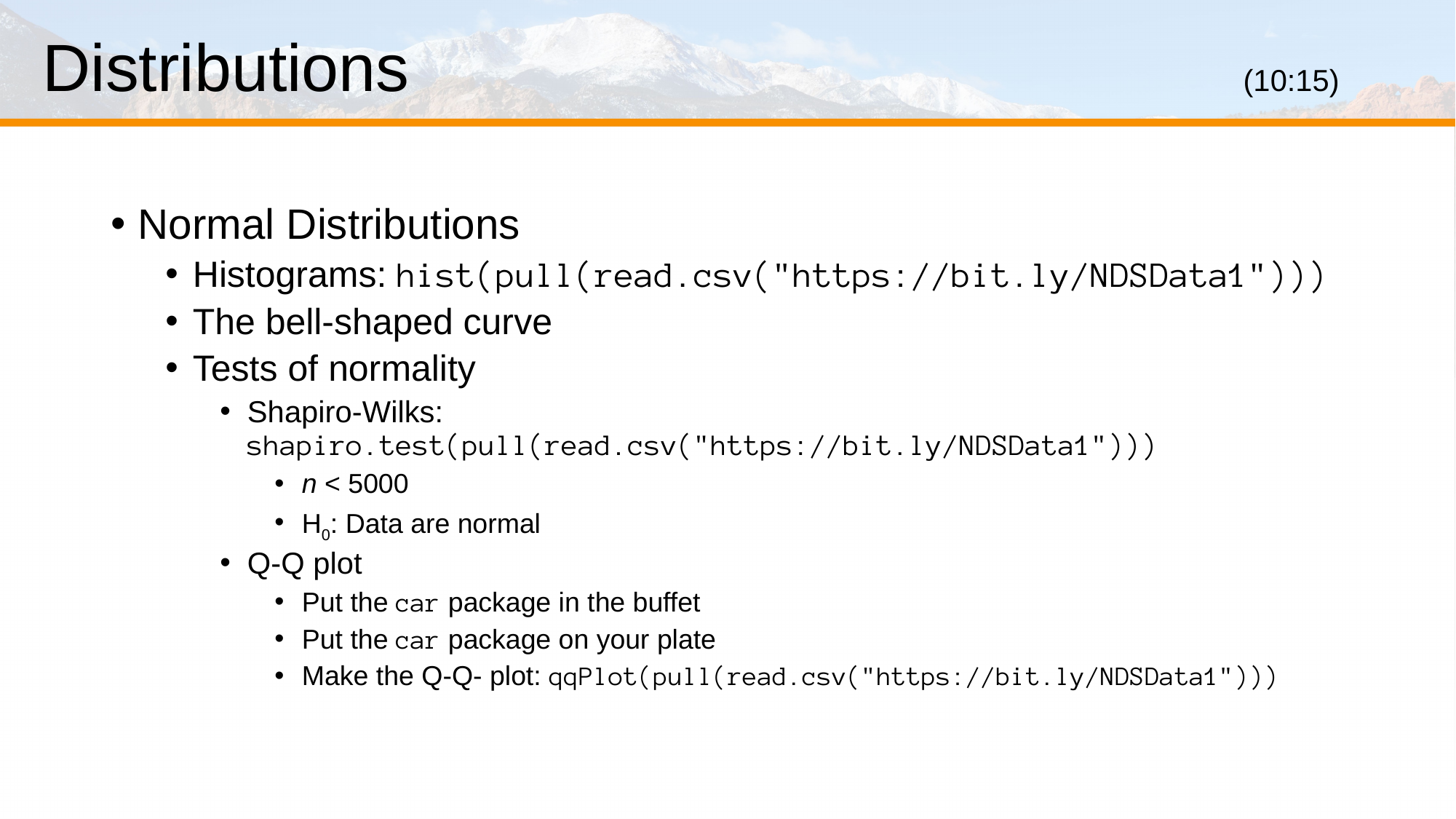

# Distributions								(10:15)
Normal Distributions
Histograms: hist(pull(read.csv("https://bit.ly/NDSData1")))
The bell-shaped curve
Tests of normality
Shapiro-Wilks: shapiro.test(pull(read.csv("https://bit.ly/NDSData1")))
n < 5000
H0: Data are normal
Q-Q plot
Put the car package in the buffet
Put the car package on your plate
Make the Q-Q- plot: qqPlot(pull(read.csv("https://bit.ly/NDSData1")))